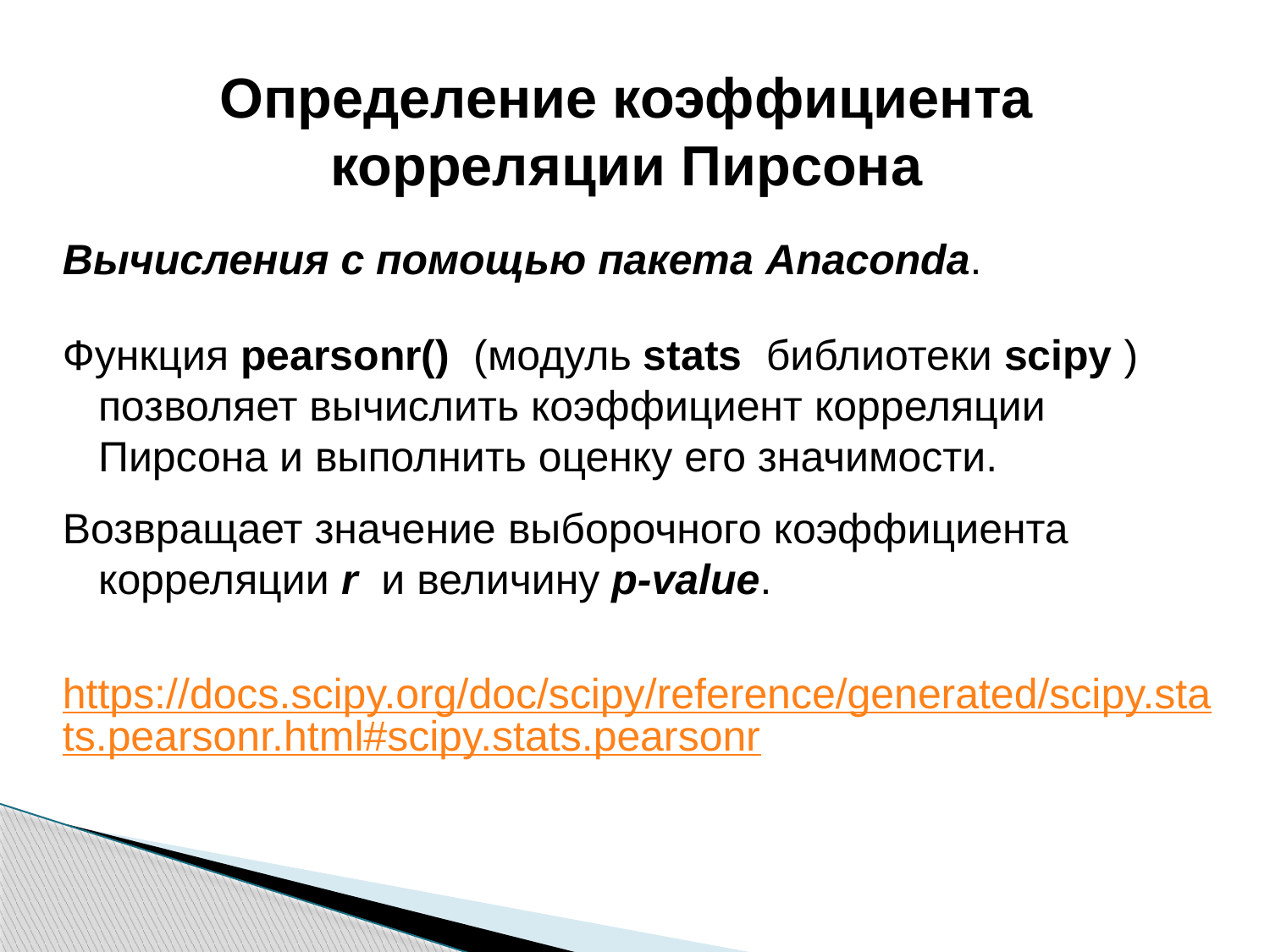

# Определение коэффициента корреляции Пирсона
Вычисления с помощью пакета Anaconda.

Функция pearsonr()  (модуль stats  библиотеки scipy ) позволяет вычислить коэффициент корреляции Пирсона и выполнить оценку его значимости.
Возвращает значение выборочного коэффициента корреляции r  и величину p-value.

https://docs.scipy.org/doc/scipy/reference/generated/scipy.stats.pearsonr.html#scipy.stats.pearsonr